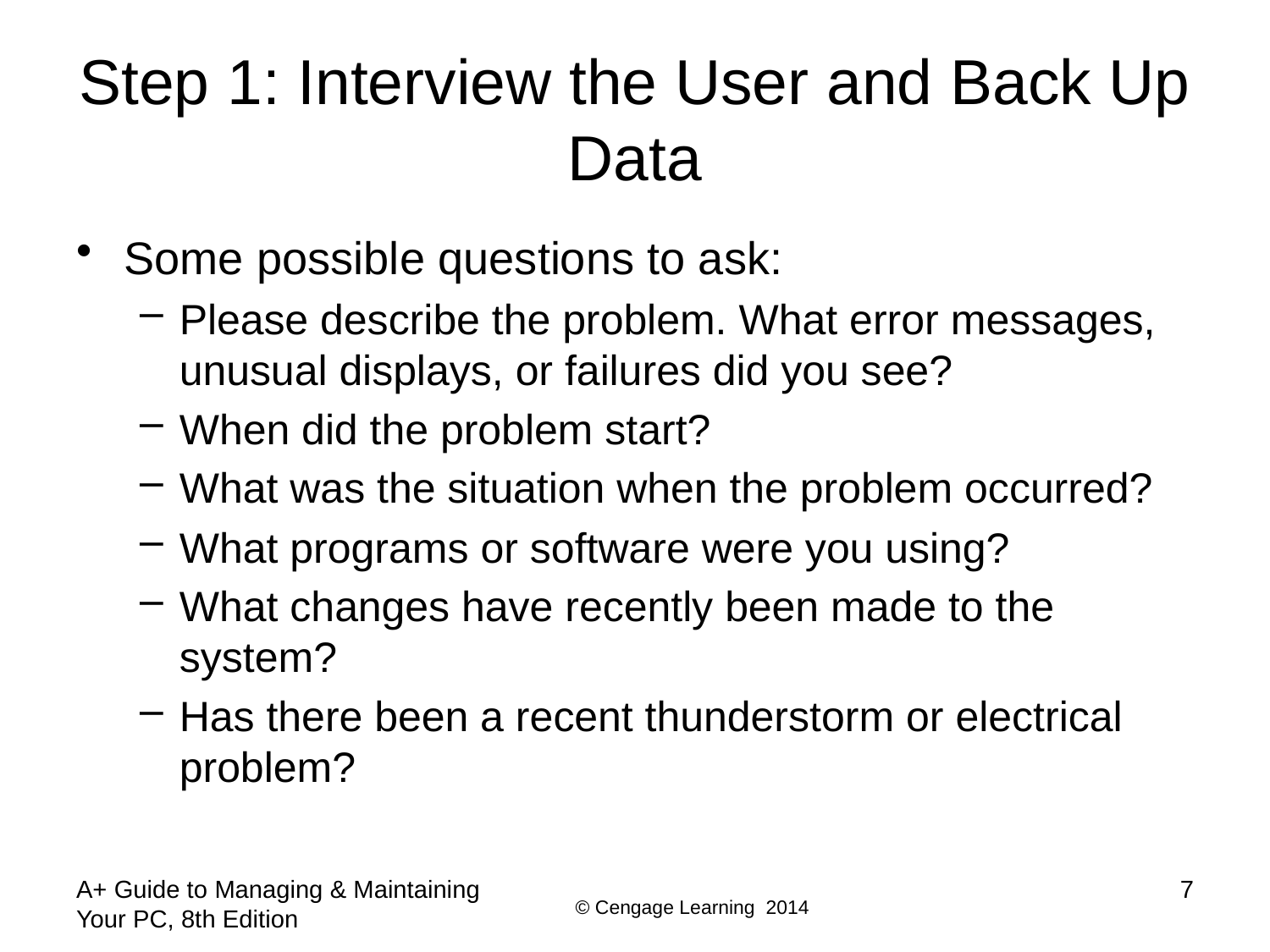

# Step 1: Interview the User and Back Up Data
Some possible questions to ask:
Please describe the problem. What error messages, unusual displays, or failures did you see?
When did the problem start?
What was the situation when the problem occurred?
What programs or software were you using?
What changes have recently been made to the system?
Has there been a recent thunderstorm or electrical problem?

A+ Guide to Managing & Maintaining Your PC, 8th Edition
7